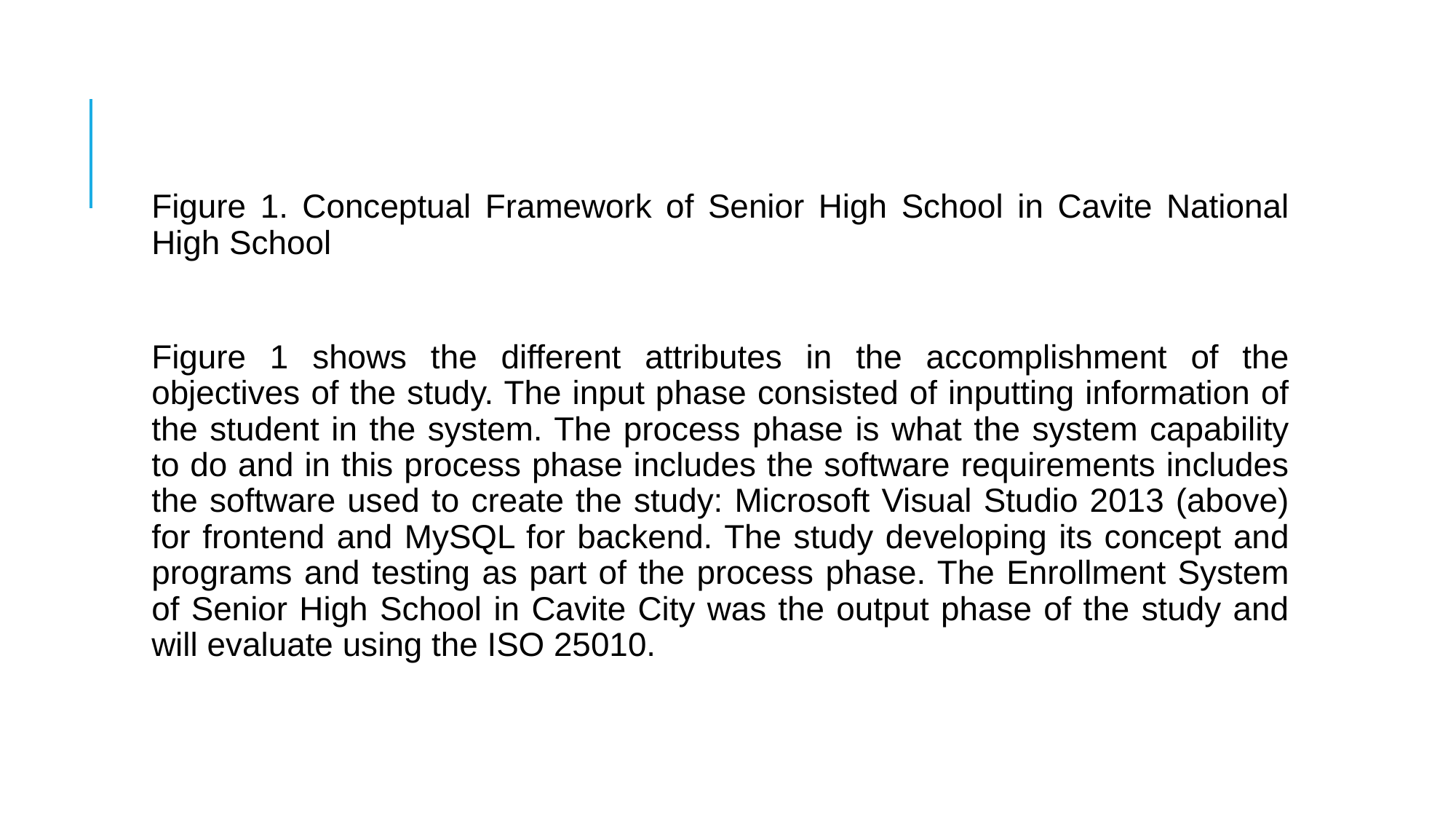

Figure 1. Conceptual Framework of Senior High School in Cavite National High School

Figure 1 shows the different attributes in the accomplishment of the objectives of the study. The input phase consisted of inputting information of the student in the system. The process phase is what the system capability to do and in this process phase includes the software requirements includes the software used to create the study: Microsoft Visual Studio 2013 (above) for frontend and MySQL for backend. The study developing its concept and programs and testing as part of the process phase. The Enrollment System of Senior High School in Cavite City was the output phase of the study and will evaluate using the ISO 25010.